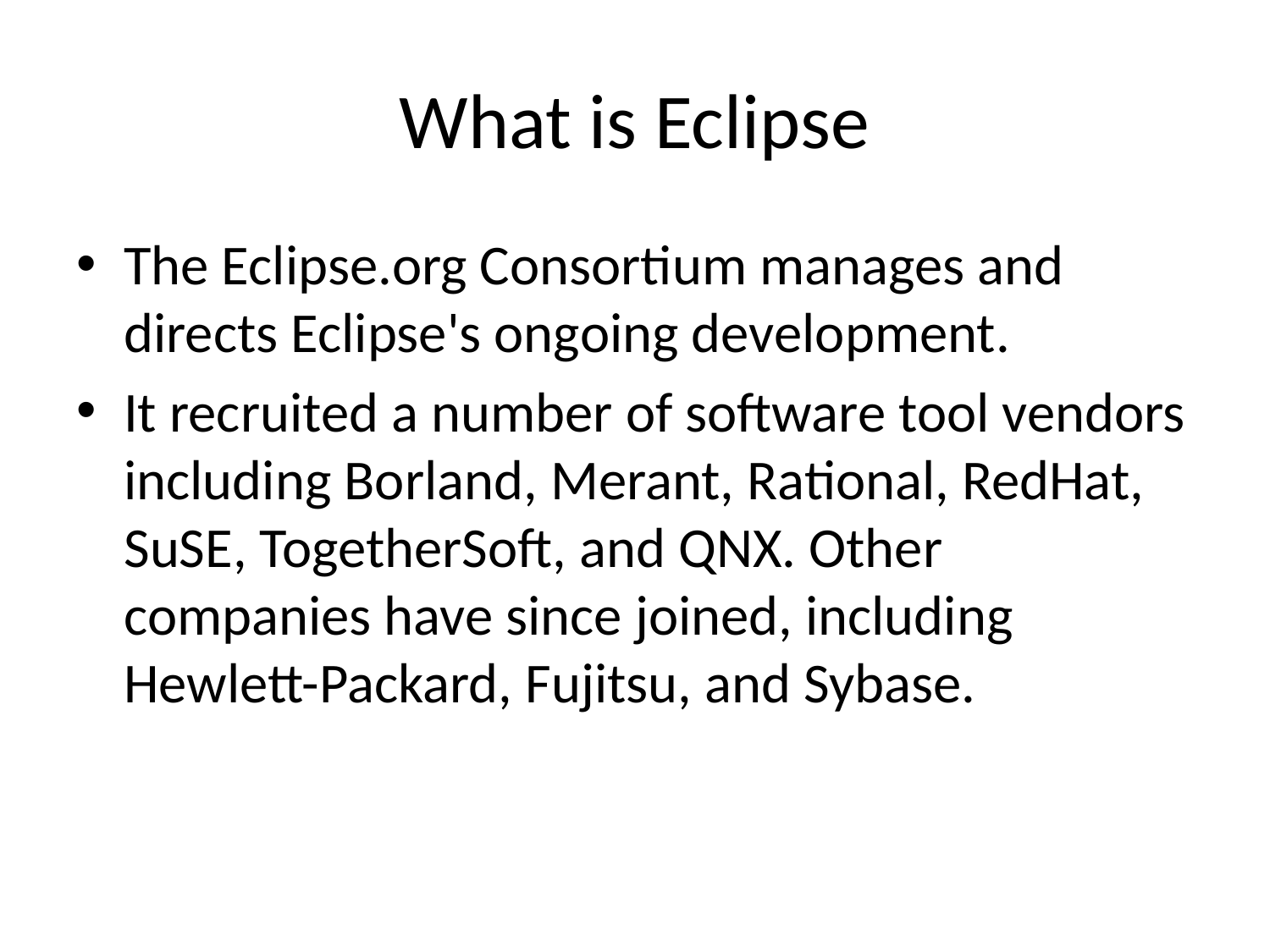

# What is Eclipse
The Eclipse.org Consortium manages and directs Eclipse's ongoing development.
It recruited a number of software tool vendors including Borland, Merant, Rational, RedHat, SuSE, TogetherSoft, and QNX. Other companies have since joined, including Hewlett-Packard, Fujitsu, and Sybase.